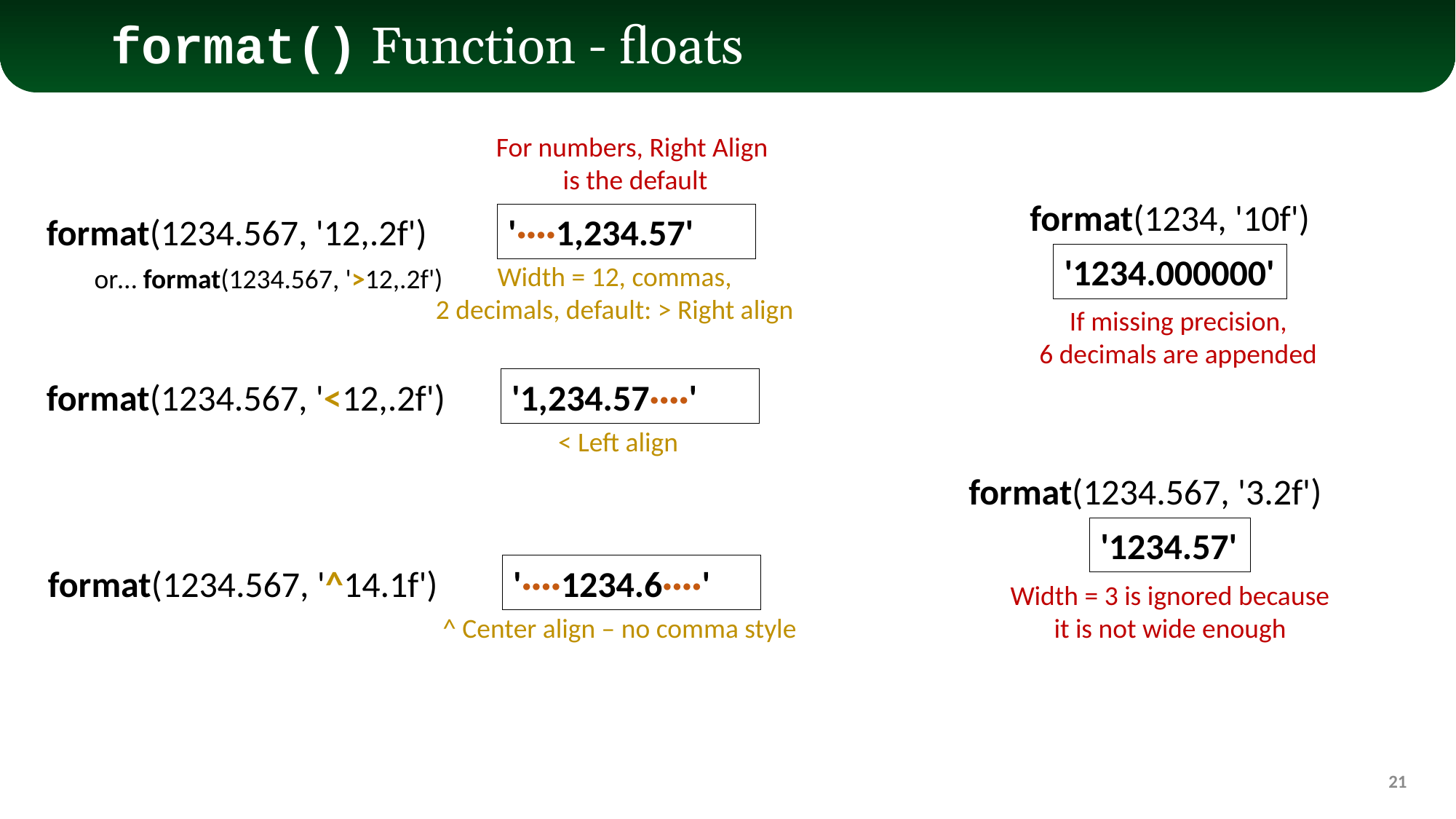

# format() Function - floats
For numbers, Right Align
is the default
format(1234, '10f')
'1234.000000'
If missing precision,
6 decimals are appended
format(1234.567, '3.2f')
'1234.57'
Width = 3 is ignored because it is not wide enough
format(1234.567, '12,.2f')
'····1,234.57'
Width = 12, commas,
2 decimals, default: > Right align
or… format(1234.567, '>12,.2f')
format(1234.567, '<12,.2f')
'1,234.57····'
< Left align
format(1234.567, '^14.1f')
'····1234.6····'
^ Center align – no comma style
21